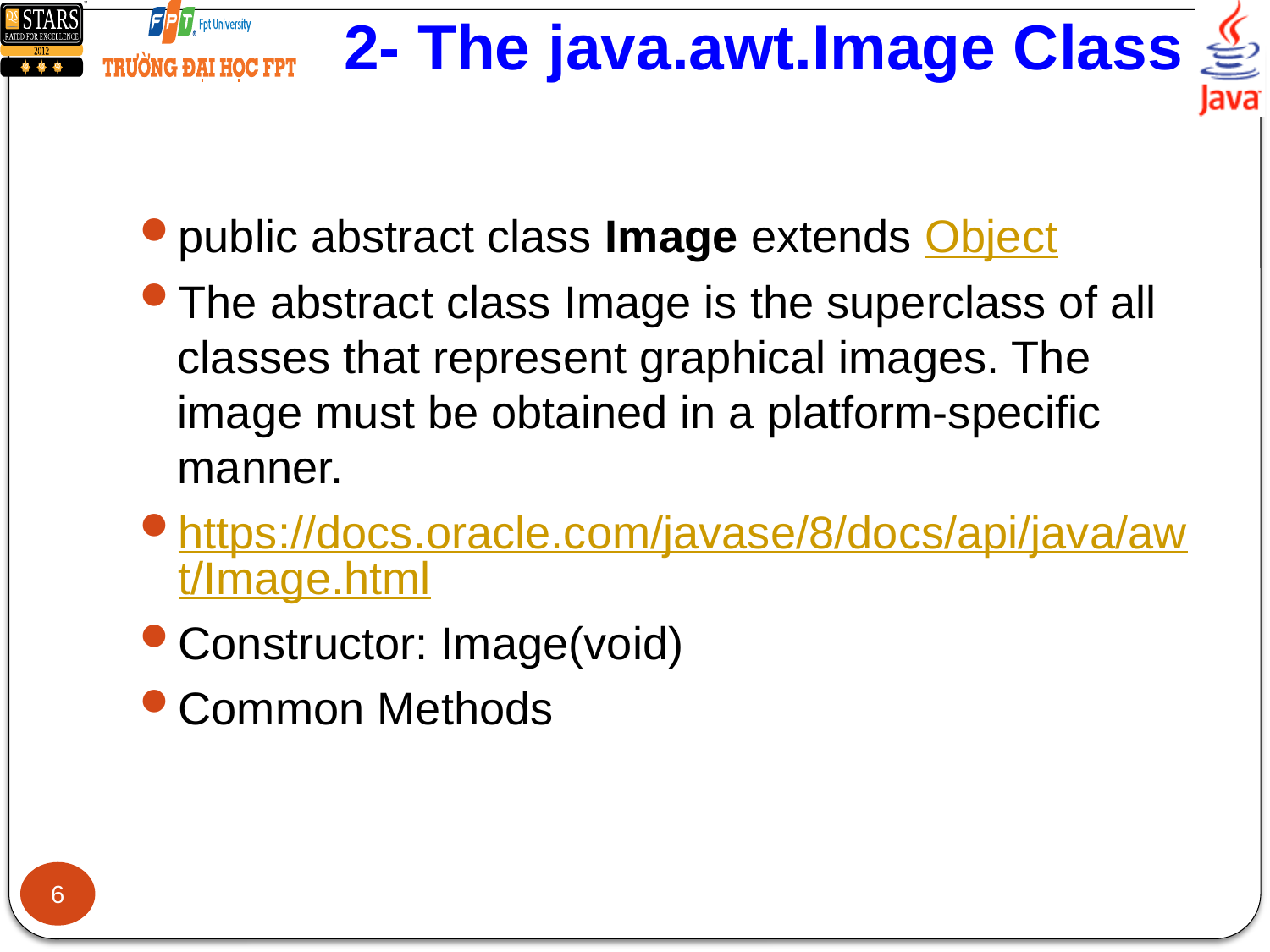

# 2- The java.awt.Image Class
public abstract class Image extends Object
The abstract class Image is the superclass of all classes that represent graphical images. The image must be obtained in a platform-specific manner.
https://docs.oracle.com/javase/8/docs/api/java/awt/Image.html
Constructor: Image(void)
Common Methods

6